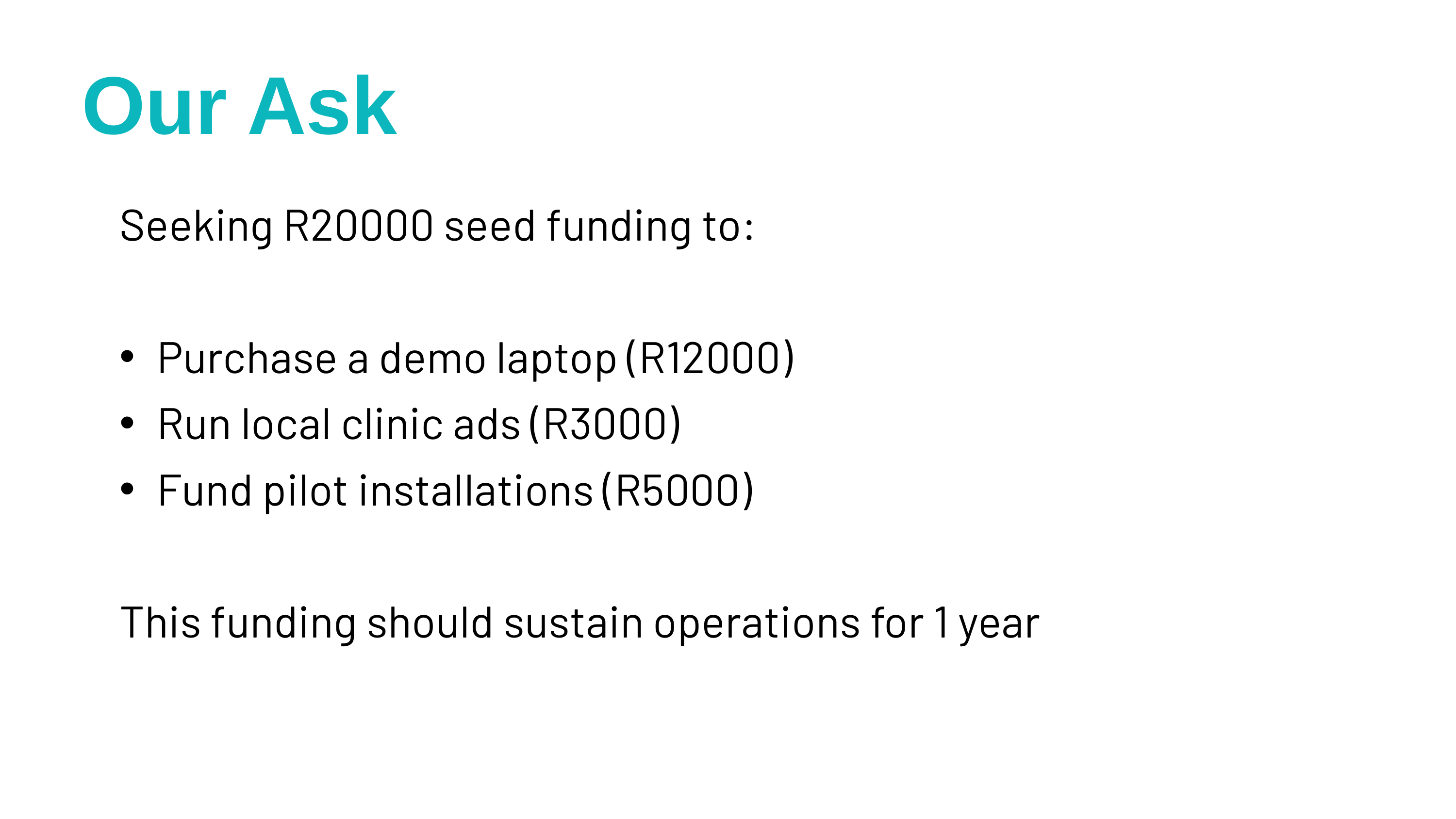

Our Ask
Seeking R20000 seed funding to:

Purchase a demo laptop (R12000)
Run local clinic ads (R3000)
Fund pilot installations (R5000)

This funding should sustain operations for 1 year